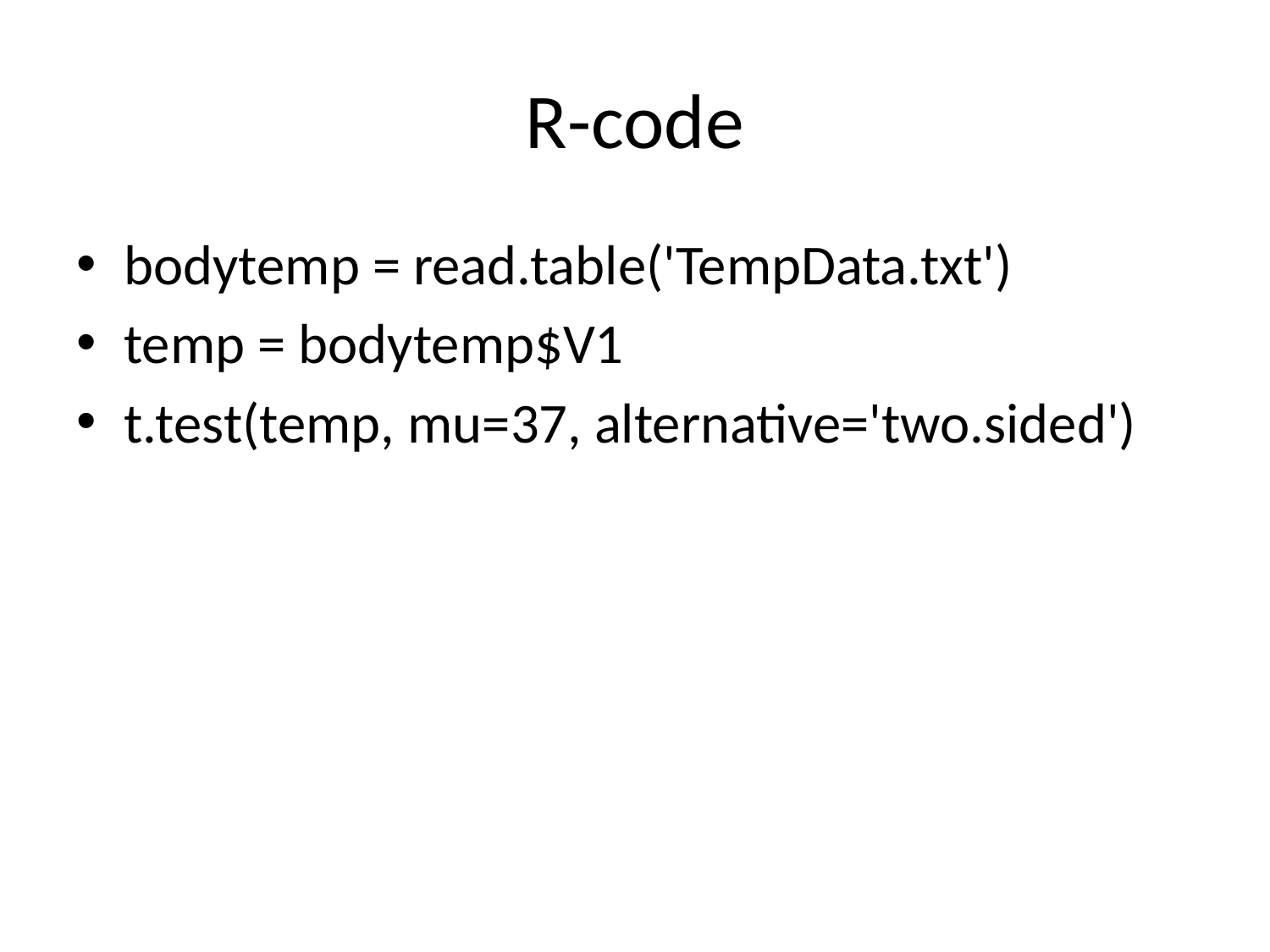

# R-code
bodytemp = read.table('TempData.txt')
temp = bodytemp$V1
t.test(temp, mu=37, alternative='two.sided')